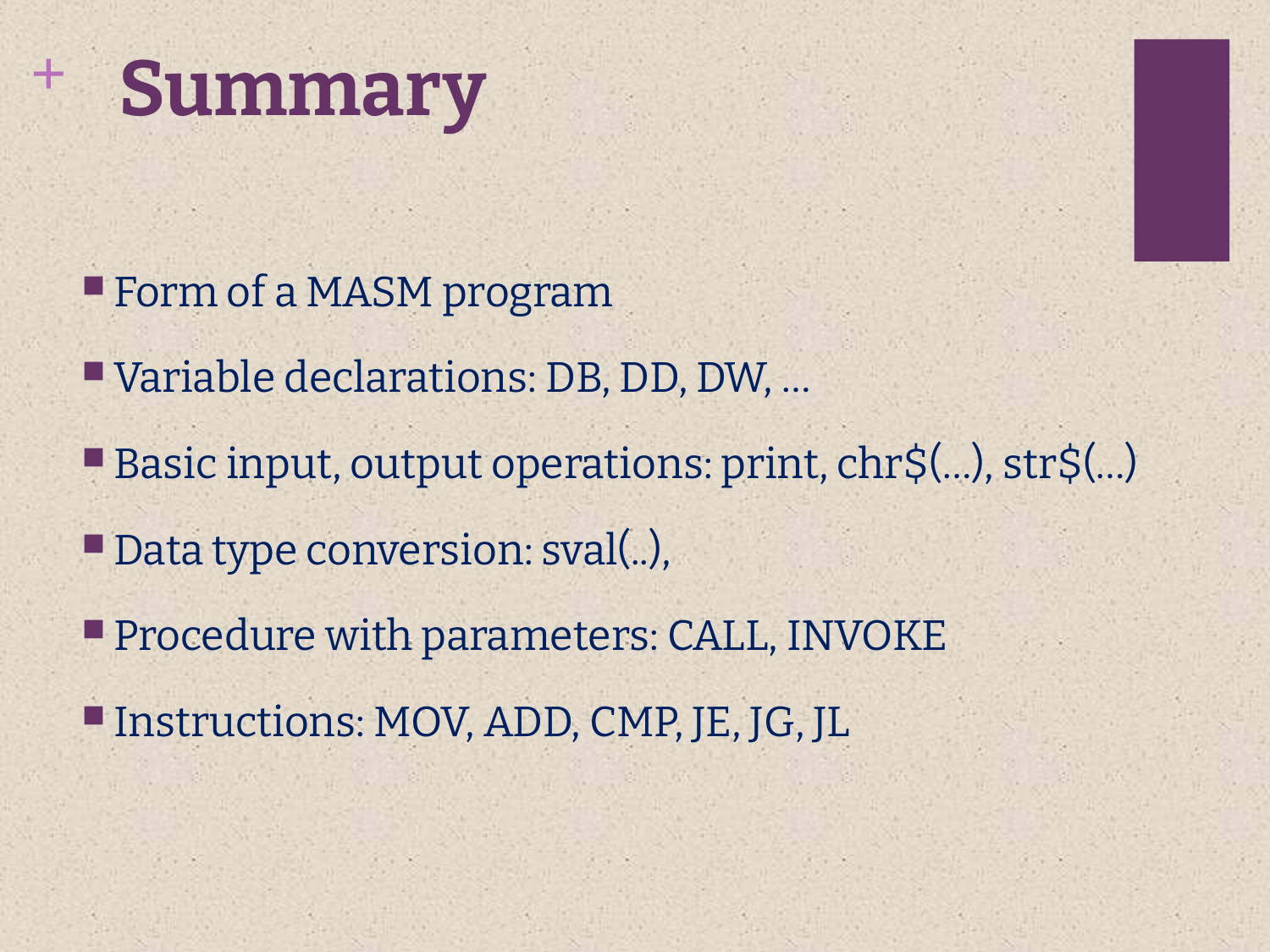

# Summary
Form of a MASM program
Variable declarations: DB, DD, DW, …
Basic input, output operations: print, chr$(…), str$(…)
Data type conversion: sval(..),
Procedure with parameters: CALL, INVOKE
Instructions: MOV, ADD, CMP, JE, JG, JL